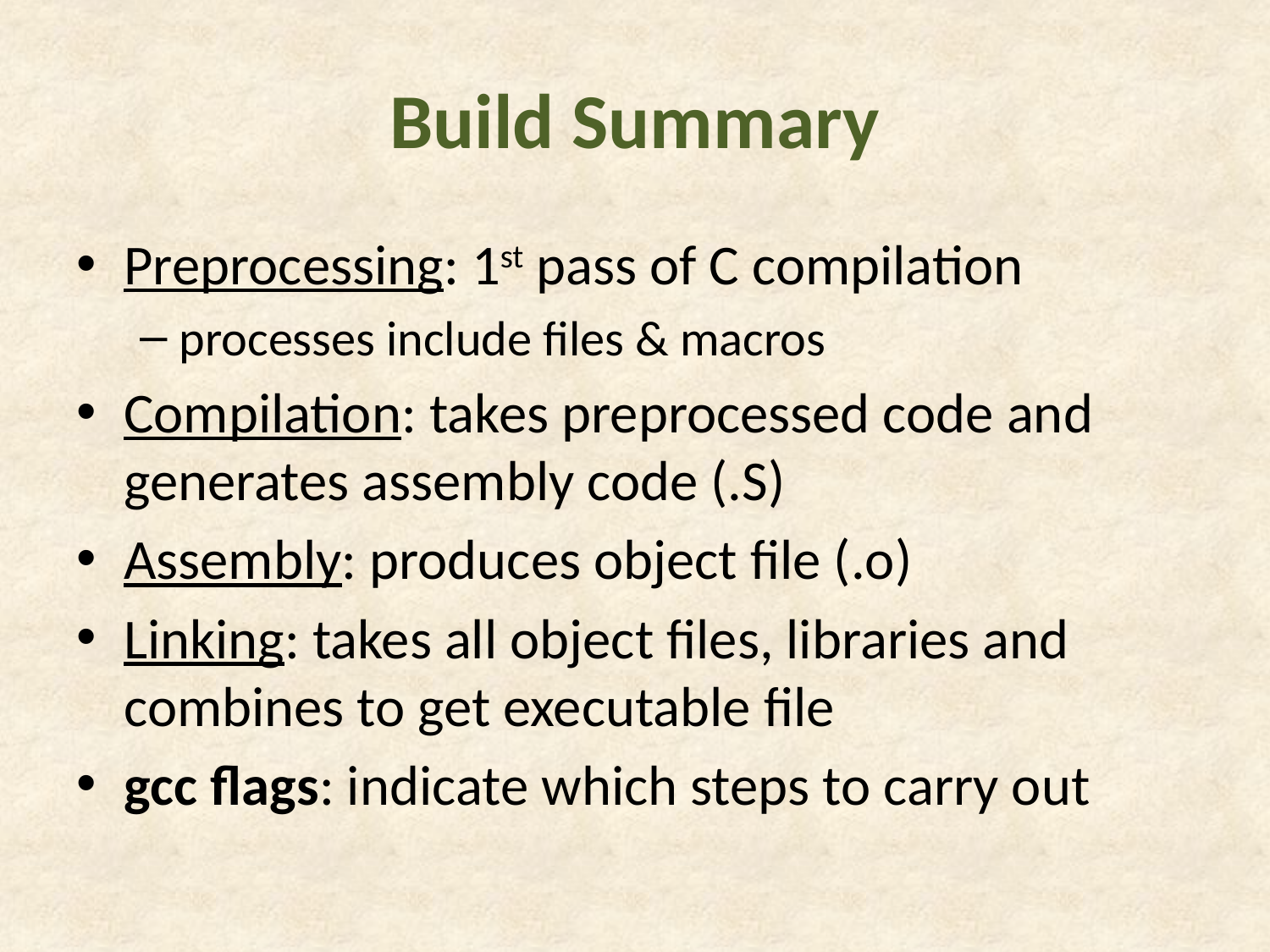

# Build Summary
Preprocessing: 1st pass of C compilation
processes include files & macros
Compilation: takes preprocessed code and generates assembly code (.S)
Assembly: produces object file (.o)
Linking: takes all object files, libraries and combines to get executable file
gcc flags: indicate which steps to carry out